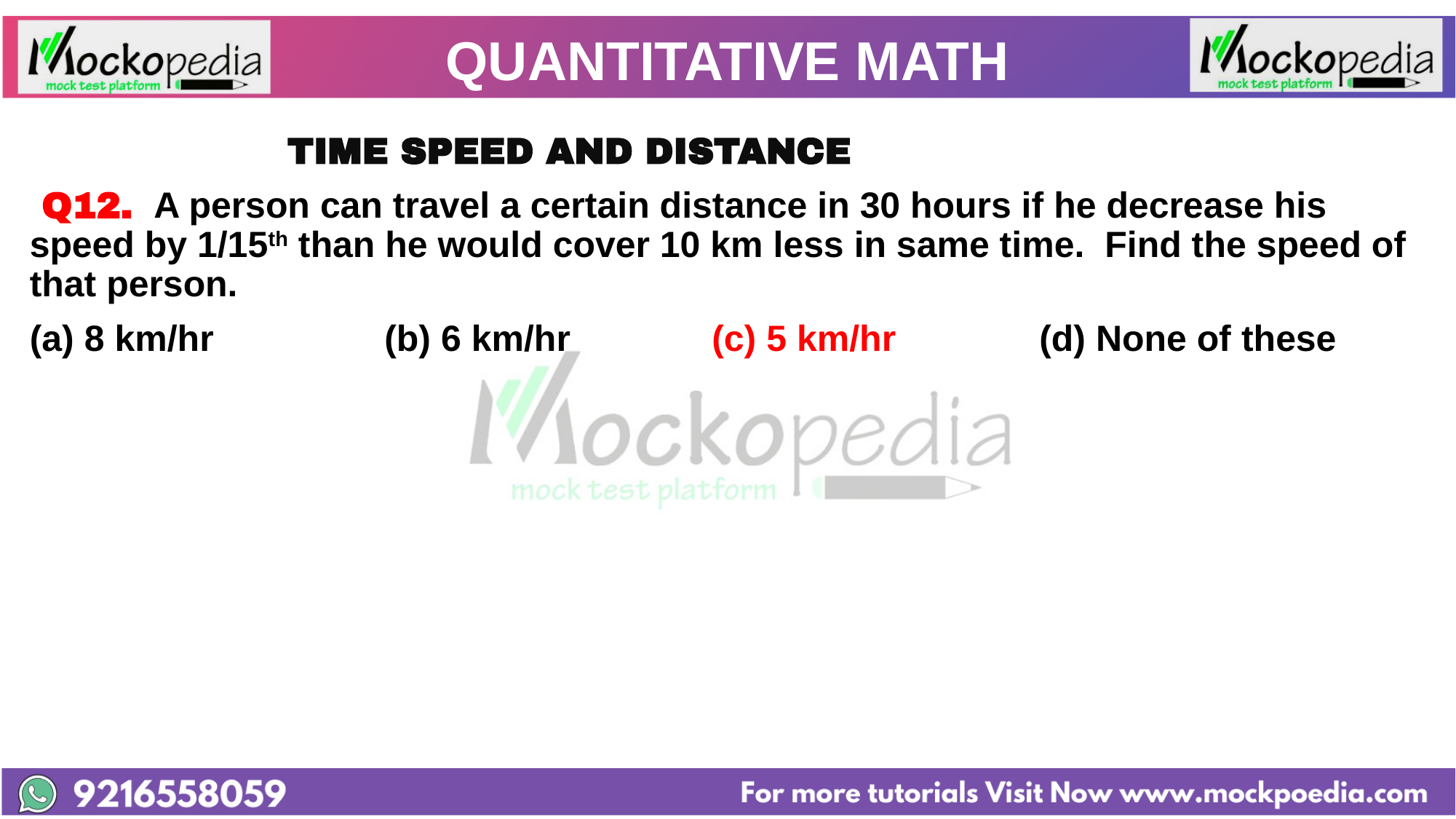

# QUANTITATIVE MATH
			 TIME SPEED AND DISTANCE
 Q12.  A person can travel a certain distance in 30 hours if he decrease his speed by 1/15th than he would cover 10 km less in same time.  Find the speed of that person.
(a) 8 km/hr		(b) 6 km/hr		(c) 5 km/hr		(d) None of these